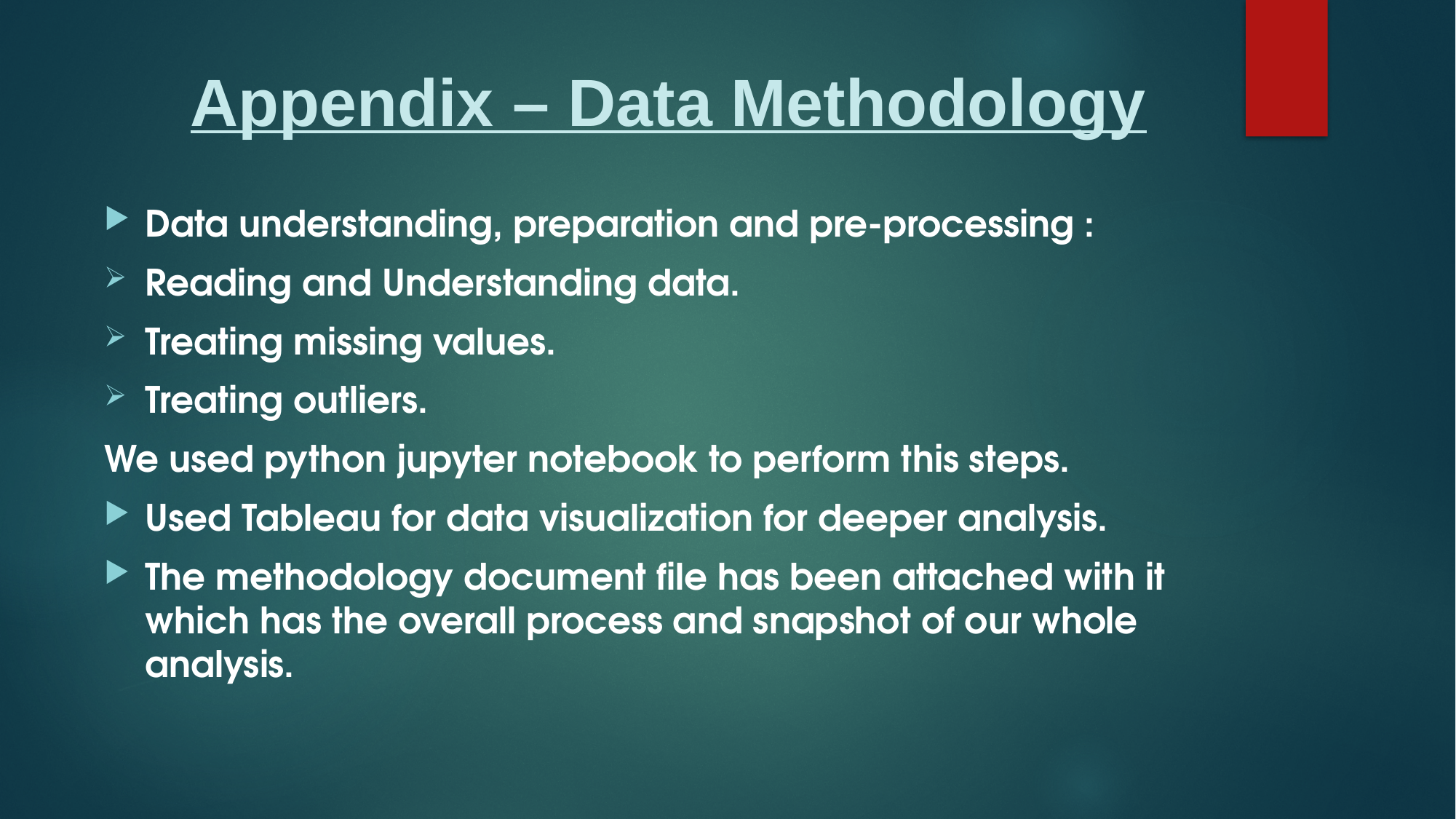

# Appendix – Data Methodology
Data understanding, preparation and pre-processing :
Reading and Understanding data.
Treating missing values.
Treating outliers.
We used python jupyter notebook to perform this steps.
Used Tableau for data visualization for deeper analysis.
The methodology document file has been attached with it which has the overall process and snapshot of our whole analysis.